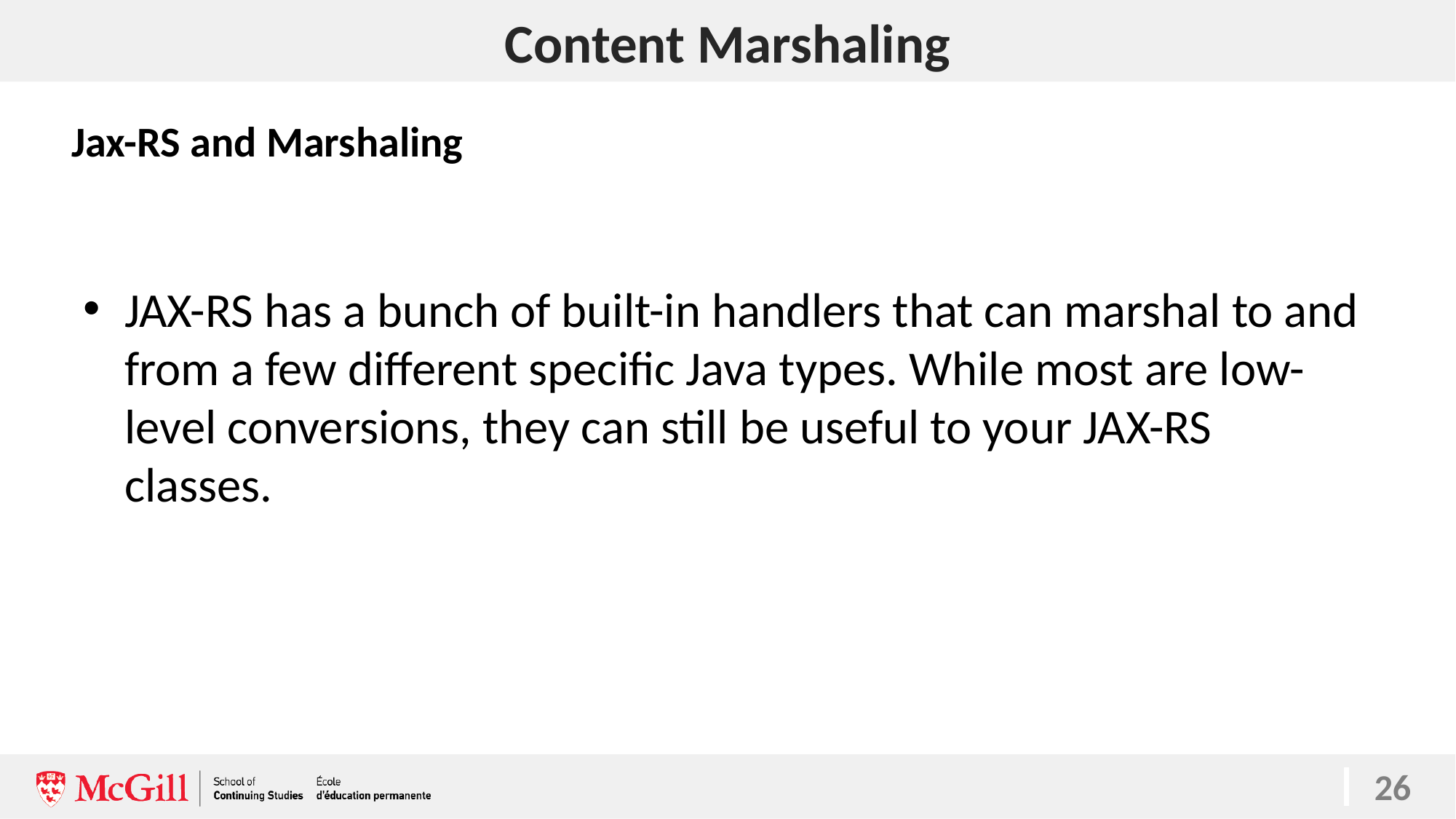

# Content Marshaling
Jax-RS and Marshaling
JAX-RS has a bunch of built-in handlers that can marshal to and from a few different specific Java types. While most are low-level conversions, they can still be useful to your JAX-RS classes.